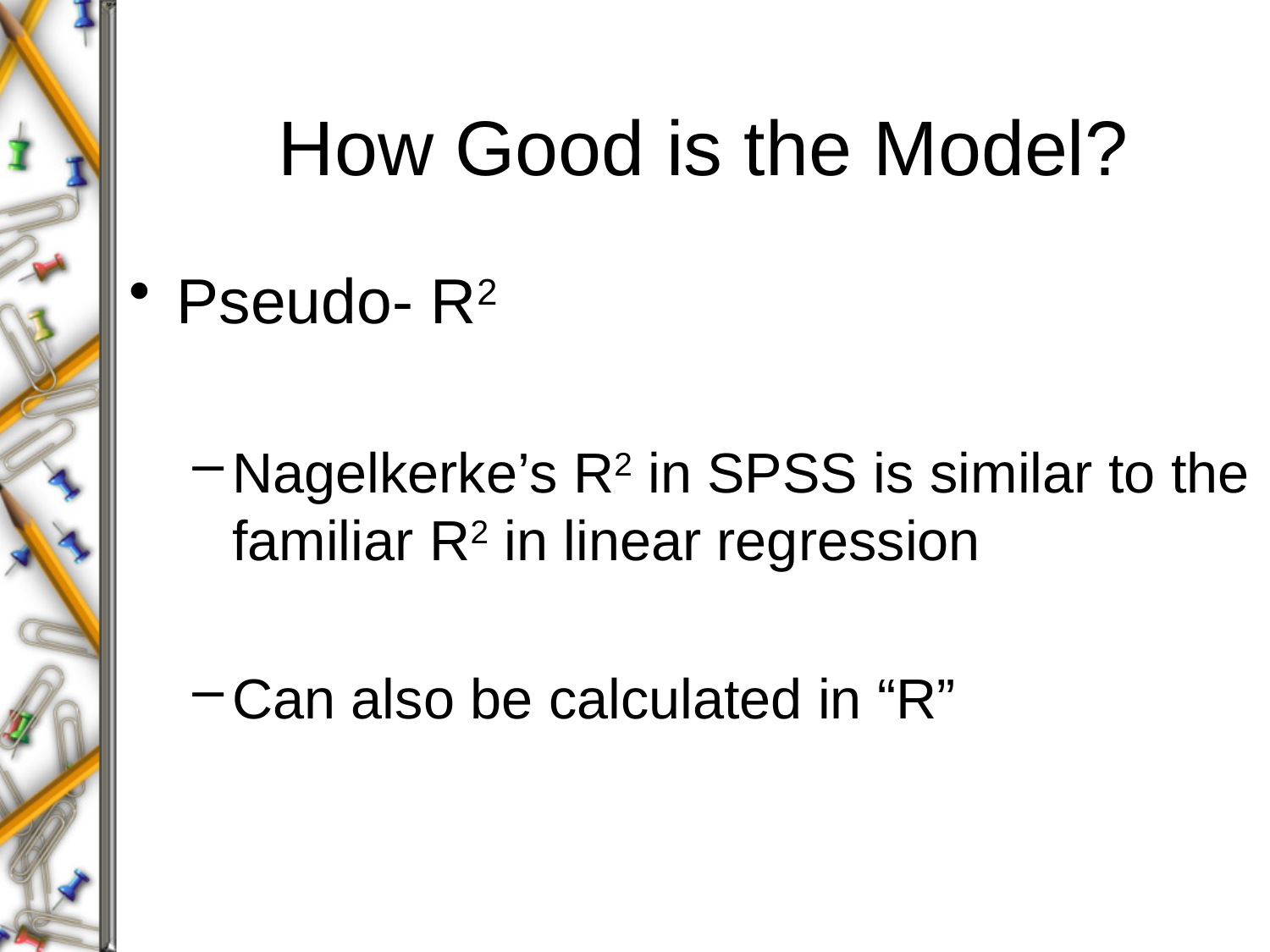

# How Good is the Model?
Pseudo- R2

Nagelkerke’s R2 in SPSS is similar to the familiar R2 in linear regression

Can also be calculated in “R”